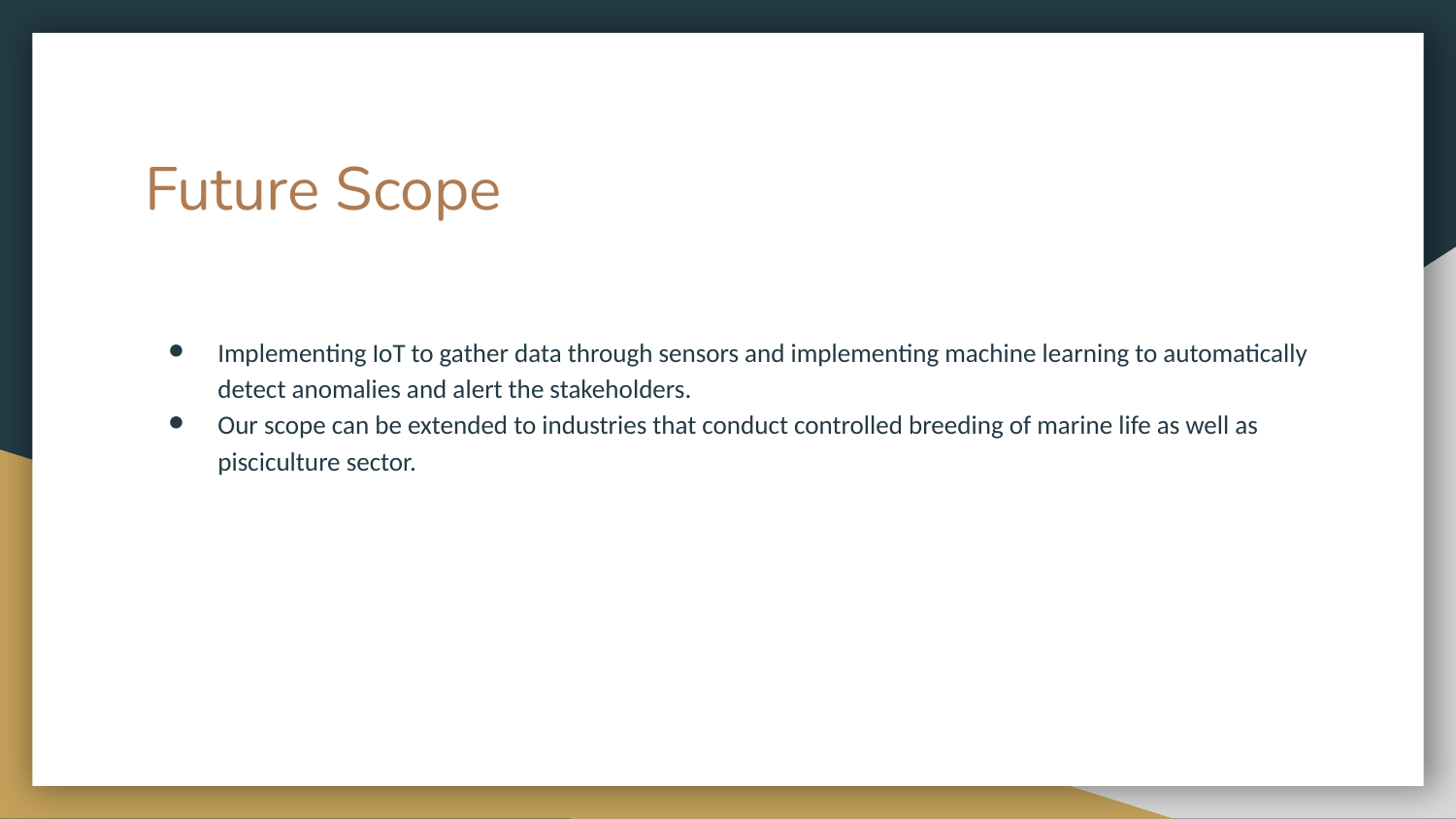

# Future Scope
Implementing IoT to gather data through sensors and implementing machine learning to automatically detect anomalies and alert the stakeholders.
Our scope can be extended to industries that conduct controlled breeding of marine life as well as pisciculture sector.